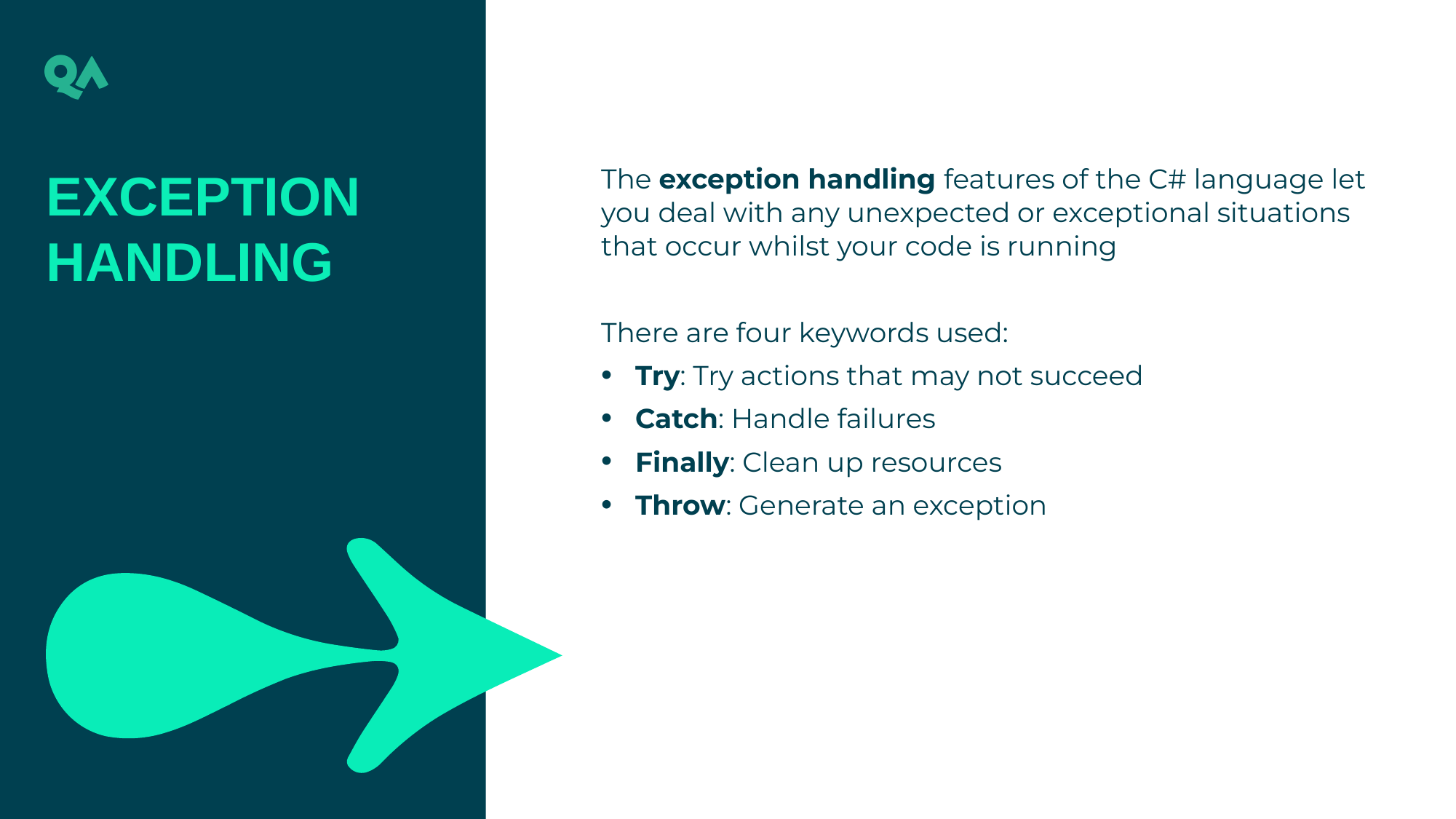

Exception Handling
The exception handling features of the C# language let you deal with any unexpected or exceptional situations that occur whilst your code is running

There are four keywords used:
Try: Try actions that may not succeed
Catch: Handle failures
Finally: Clean up resources
Throw: Generate an exception